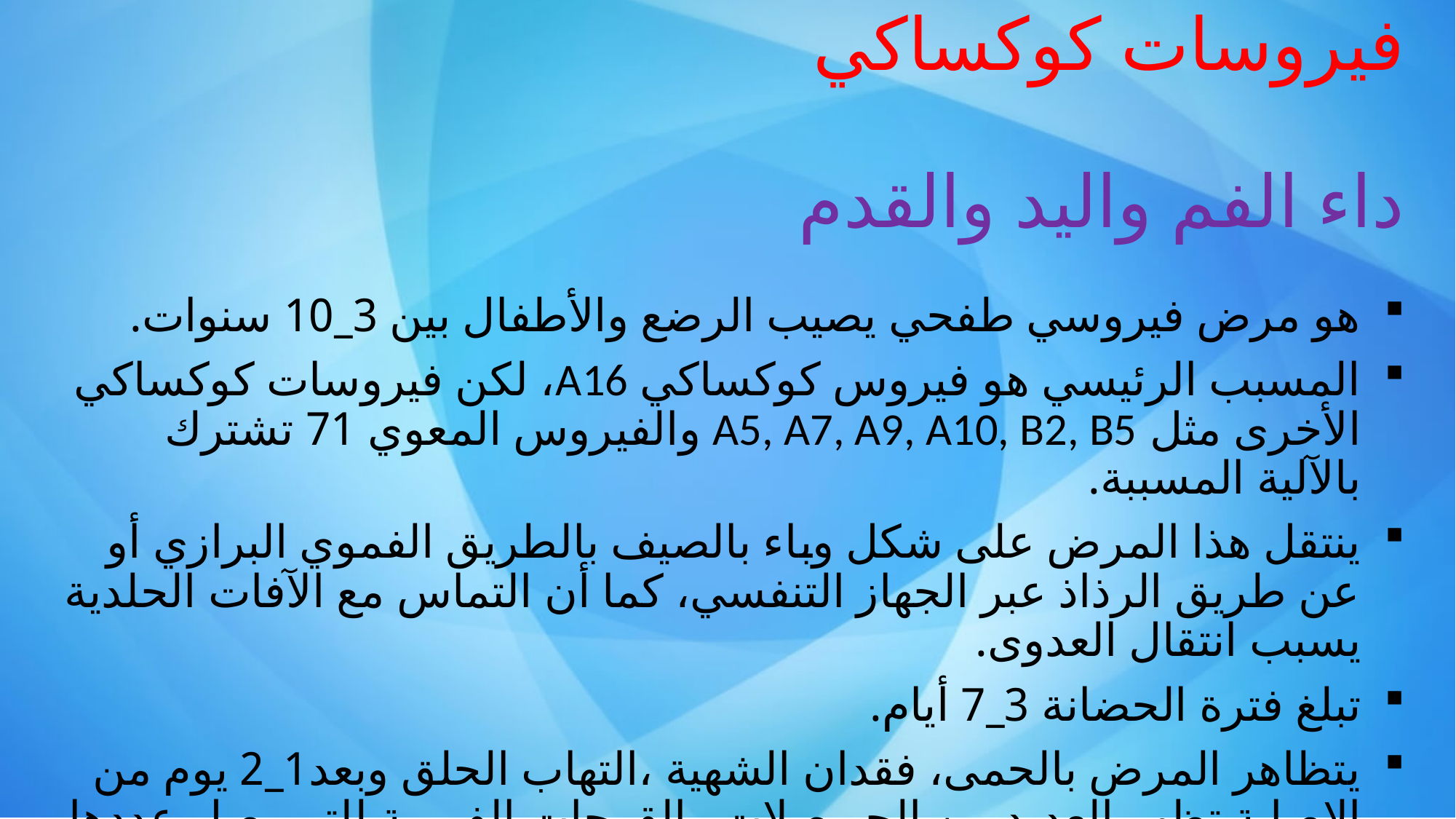

# فيروسات كوكساكي

داء الفم واليد والقدم
هو مرض فيروسي طفحي يصيب الرضع والأطفال بين 3_10 سنوات.
المسبب الرئيسي هو فيروس كوكساكي A16، لكن فيروسات كوكساكي الأخرى مثل A5, A7, A9, A10, B2, B5 والفيروس المعوي 71 تشترك بالآلية المسببة.
ينتقل هذا المرض على شكل وباء بالصيف بالطريق الفموي البرازي أو عن طريق الرذاذ عبر الجهاز التنفسي، كما أن التماس مع الآفات الحلدية يسبب انتقال العدوى.
تبلغ فترة الحضانة 3_7 أيام.
يتظاهر المرض بالحمى، فقدان الشهية ،التهاب الحلق وبعد1_2 يوم من الإصابة تظهر العديد من الحويصلات والقرحات الفموية للتي يصل عددها 1_30 آفة.
994